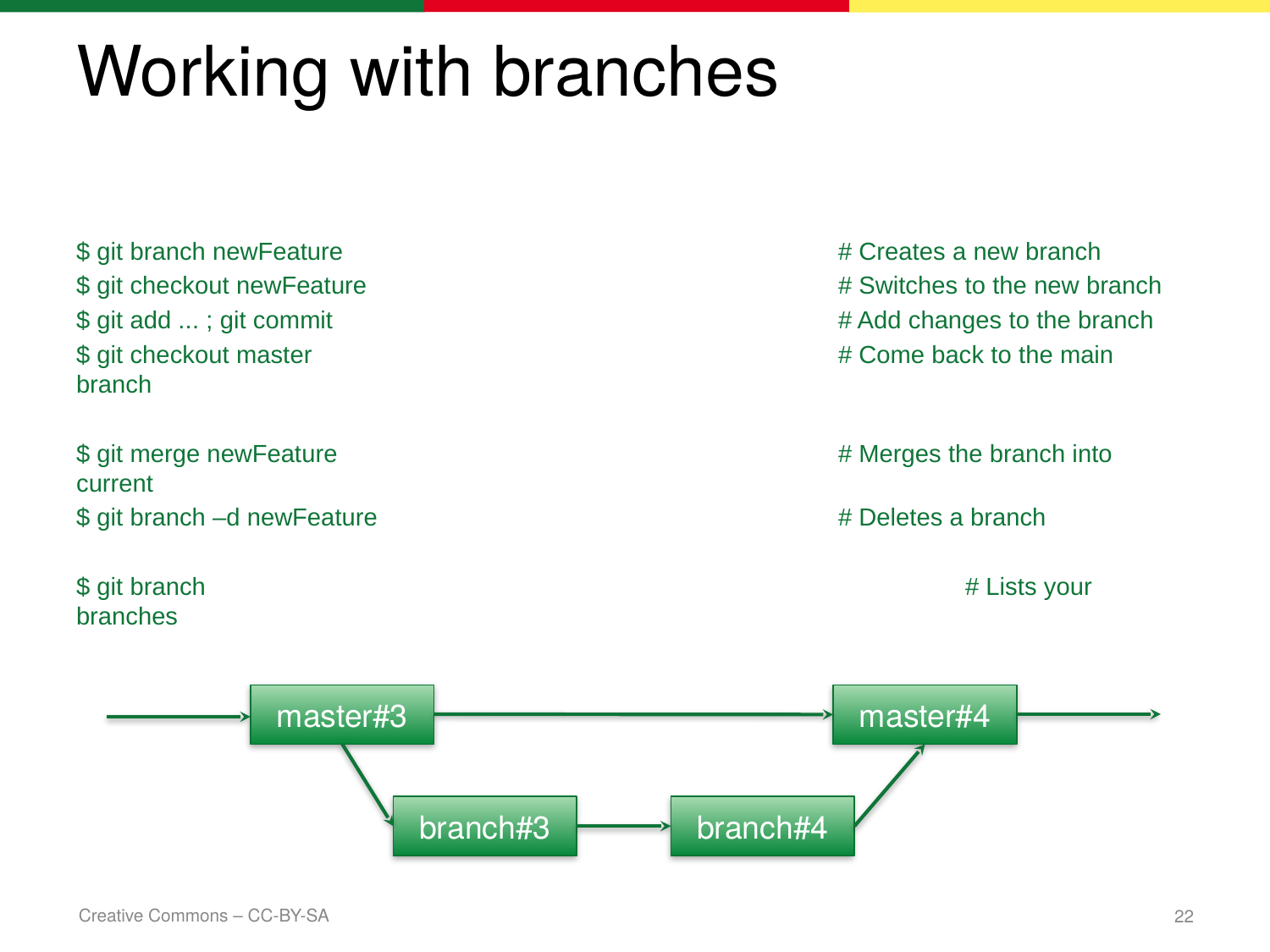

# Working with branches
$ git branch newFeature				# Creates a new branch
$ git checkout newFeature				# Switches to the new branch
$ git add ... ; git commit				# Add changes to the branch
$ git checkout master					# Come back to the main branch

$ git merge newFeature				# Merges the branch into current
$ git branch –d newFeature				# Deletes a branch

$ git branch 						# Lists your branches
master#3
master#4
branch#3
branch#4
22